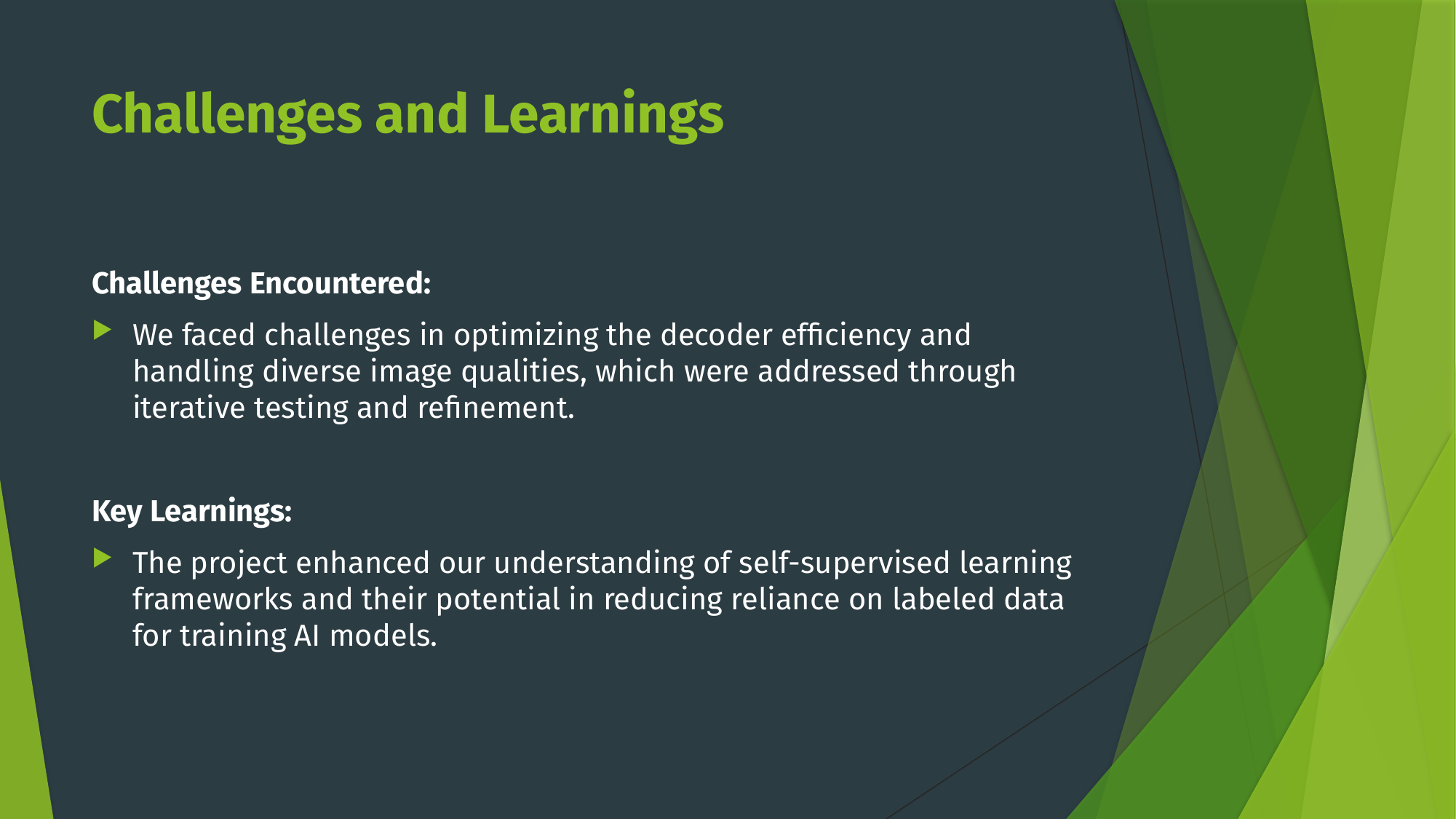

# Challenges and Learnings
Challenges Encountered:
We faced challenges in optimizing the decoder efficiency and handling diverse image qualities, which were addressed through iterative testing and refinement.

Key Learnings:
The project enhanced our understanding of self-supervised learning frameworks and their potential in reducing reliance on labeled data for training AI models.